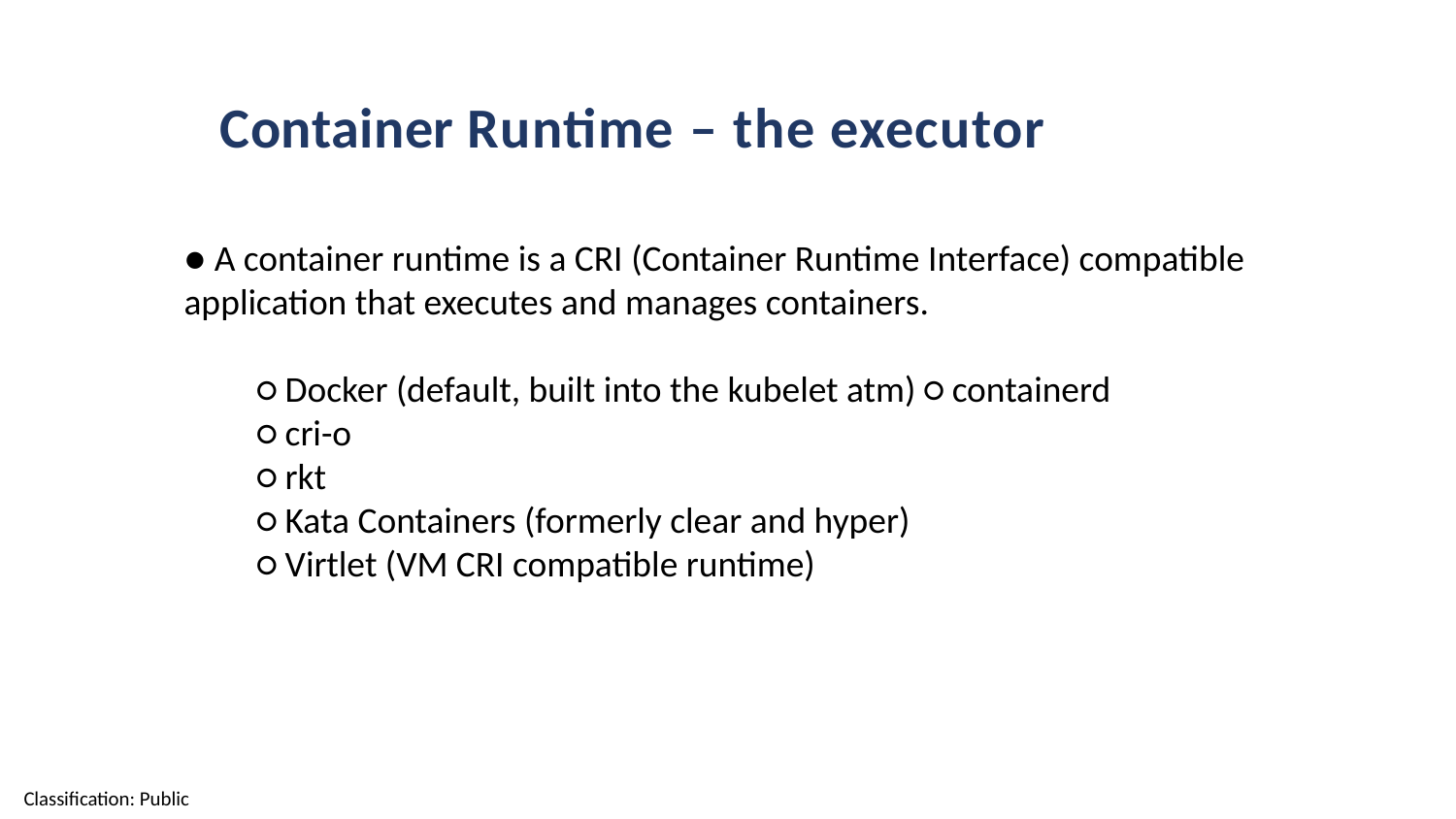

# Container Runtime – the executor
● A container runtime is a CRI (Container Runtime Interface) compatible application that executes and manages containers.

○ Docker (default, built into the kubelet atm) ○ containerd
○ cri-o
○ rkt
○ Kata Containers (formerly clear and hyper)
○ Virtlet (VM CRI compatible runtime)